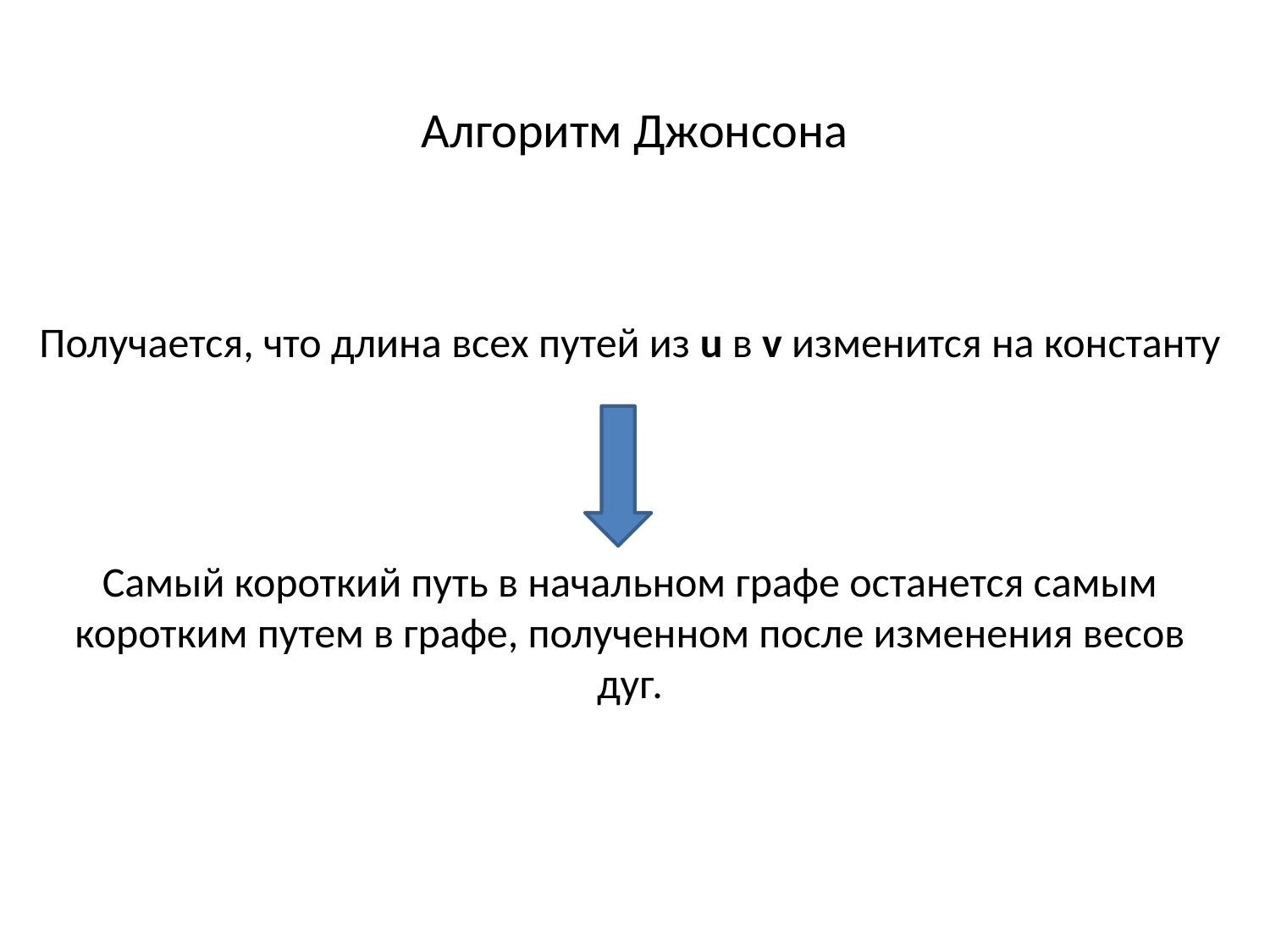

Алгоритм Джонсона
Получается, что длина всех путей из u в v изменится на константу

Самый короткий путь в начальном графе останется самым коротким путем в графе, полученном после изменения весов дуг.